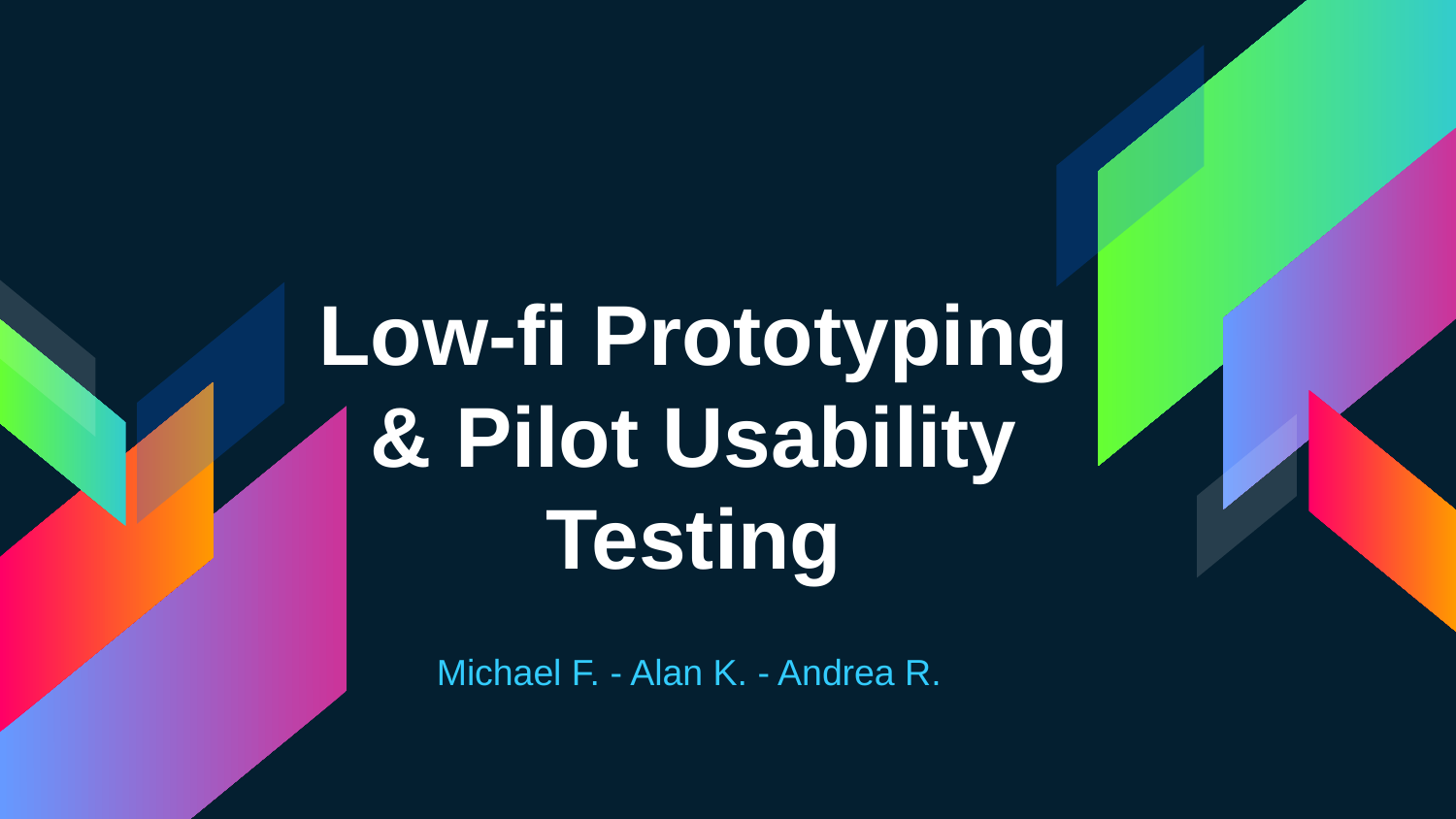

# Low-fi Prototyping & Pilot Usability Testing
Michael F. - Alan K. - Andrea R.